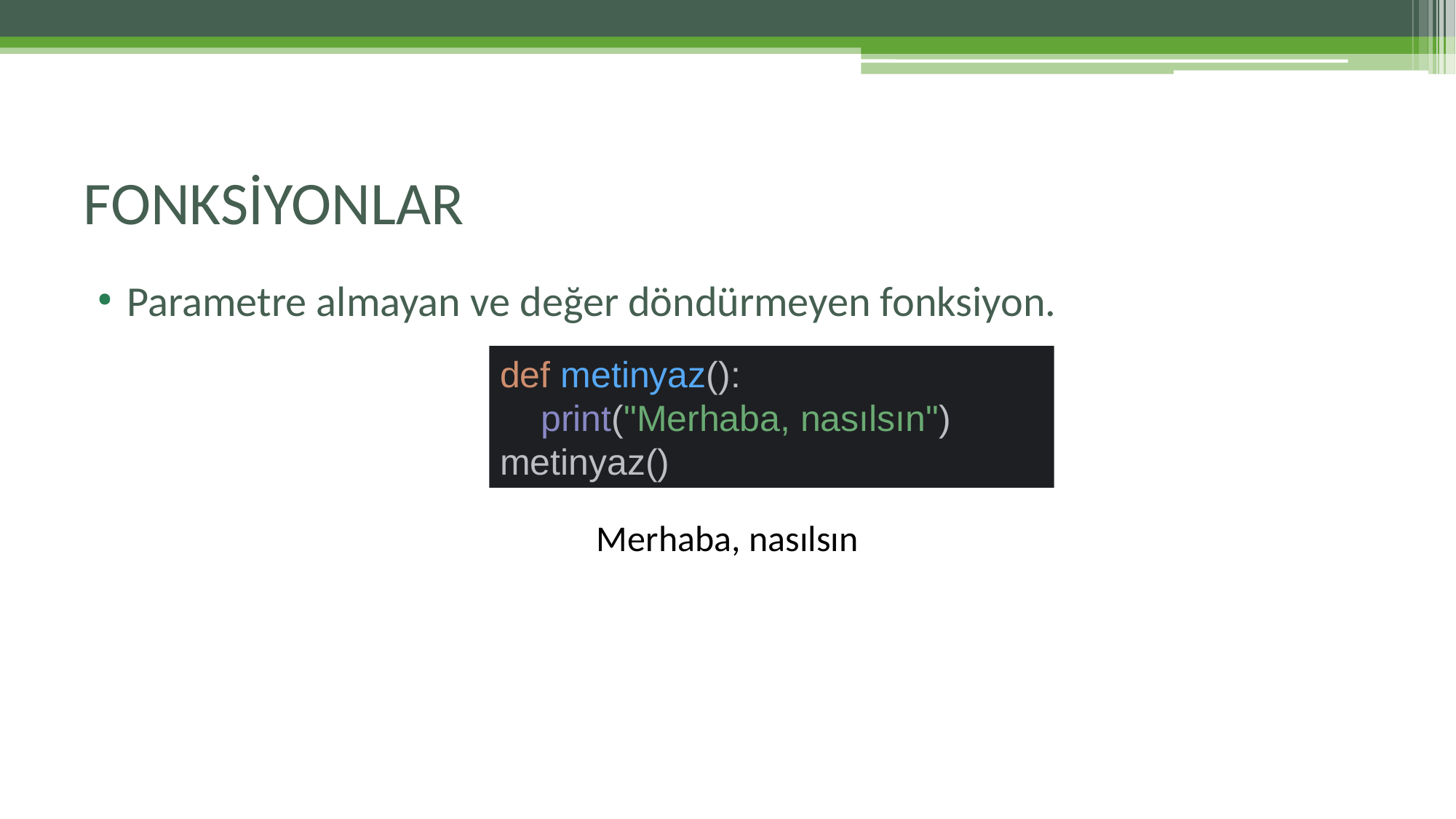

# FONKSİYONLAR
Parametre almayan ve değer döndürmeyen fonksiyon.

def metinyaz():
    print("Merhaba, nasılsın")
metinyaz()
Merhaba, nasılsın